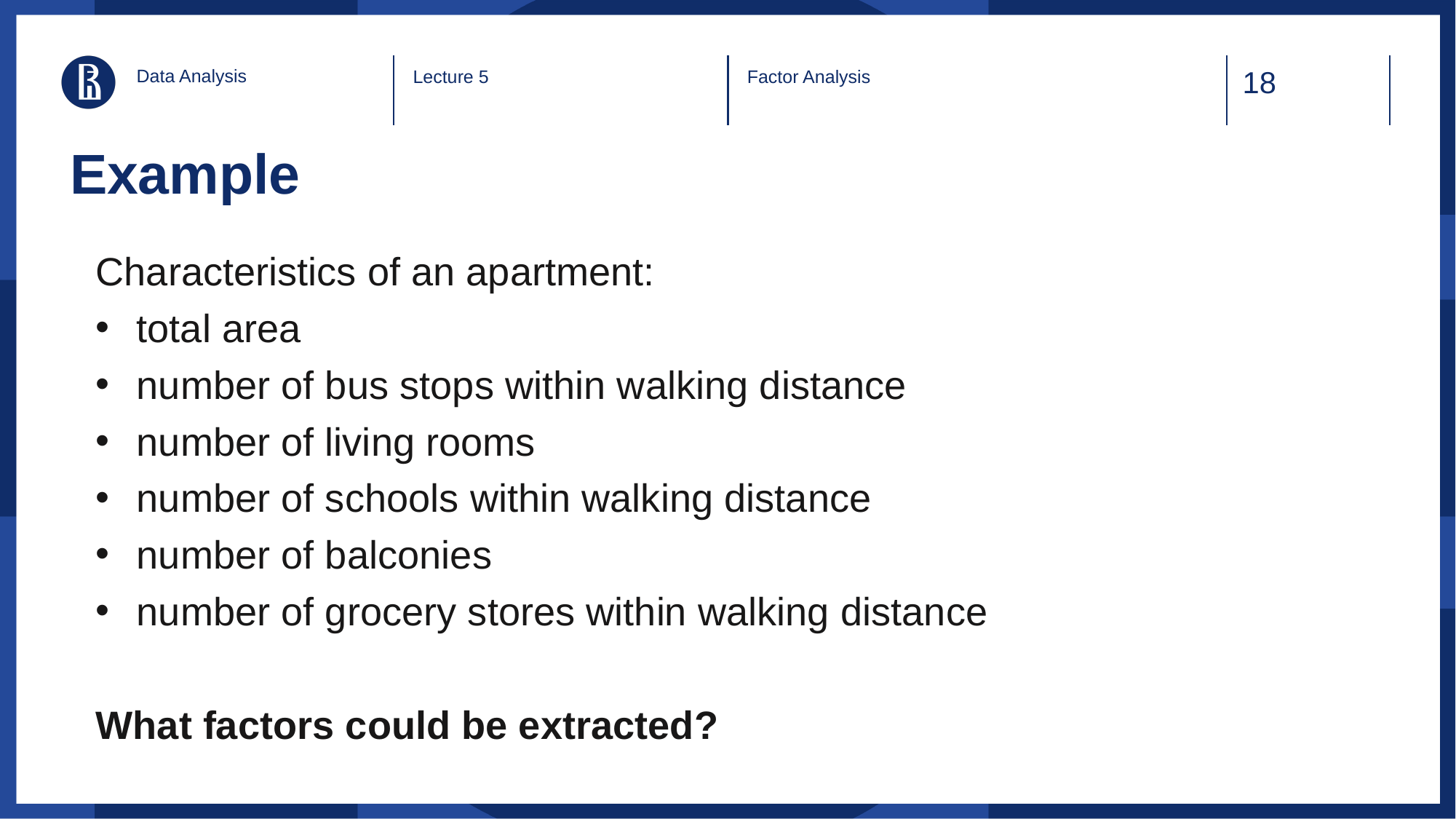

Data Analysis
Lecture 5
Factor Analysis
# Example
Characteristics of an apartment:
total area
number of bus stops within walking distance
number of living rooms
number of schools within walking distance
number of balconies
number of grocery stores within walking distance

What factors could be extracted?